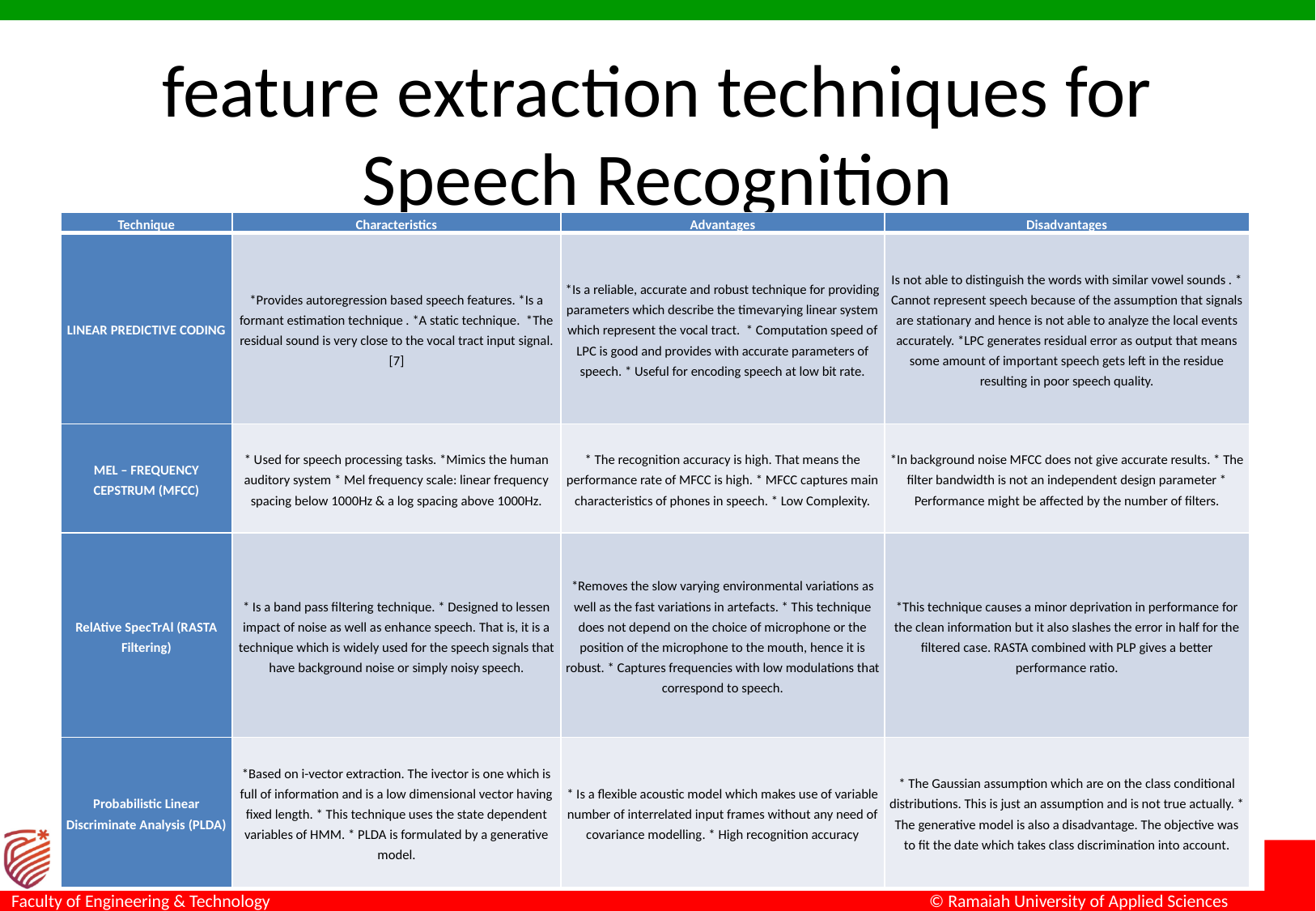

# feature extraction techniques for Speech Recognition
| Technique | Characteristics | Advantages | Disadvantages |
| --- | --- | --- | --- |
| LINEAR PREDICTIVE CODING | \*Provides autoregression based speech features. \*Is a formant estimation technique . \*A static technique. \*The residual sound is very close to the vocal tract input signal.[7] | \*Is a reliable, accurate and robust technique for providing parameters which describe the timevarying linear system which represent the vocal tract. \* Computation speed of LPC is good and provides with accurate parameters of speech. \* Useful for encoding speech at low bit rate. | Is not able to distinguish the words with similar vowel sounds . \* Cannot represent speech because of the assumption that signals are stationary and hence is not able to analyze the local events accurately. \*LPC generates residual error as output that means some amount of important speech gets left in the residue resulting in poor speech quality. |
| MEL – FREQUENCY CEPSTRUM (MFCC) | \* Used for speech processing tasks. \*Mimics the human auditory system \* Mel frequency scale: linear frequency spacing below 1000Hz & a log spacing above 1000Hz. | \* The recognition accuracy is high. That means the performance rate of MFCC is high. \* MFCC captures main characteristics of phones in speech. \* Low Complexity. | \*In background noise MFCC does not give accurate results. \* The filter bandwidth is not an independent design parameter \* Performance might be affected by the number of filters. |
| RelAtive SpecTrAl (RASTA Filtering) | \* Is a band pass filtering technique. \* Designed to lessen impact of noise as well as enhance speech. That is, it is a technique which is widely used for the speech signals that have background noise or simply noisy speech. | \*Removes the slow varying environmental variations as well as the fast variations in artefacts. \* This technique does not depend on the choice of microphone or the position of the microphone to the mouth, hence it is robust. \* Captures frequencies with low modulations that correspond to speech. | \*This technique causes a minor deprivation in performance for the clean information but it also slashes the error in half for the filtered case. RASTA combined with PLP gives a better performance ratio. |
| Probabilistic Linear Discriminate Analysis (PLDA) | \*Based on i-vector extraction. The ivector is one which is full of information and is a low dimensional vector having fixed length. \* This technique uses the state dependent variables of HMM. \* PLDA is formulated by a generative model. | \* Is a flexible acoustic model which makes use of variable number of interrelated input frames without any need of covariance modelling. \* High recognition accuracy | \* The Gaussian assumption which are on the class conditional distributions. This is just an assumption and is not true actually. \* The generative model is also a disadvantage. The objective was to fit the date which takes class discrimination into account. |